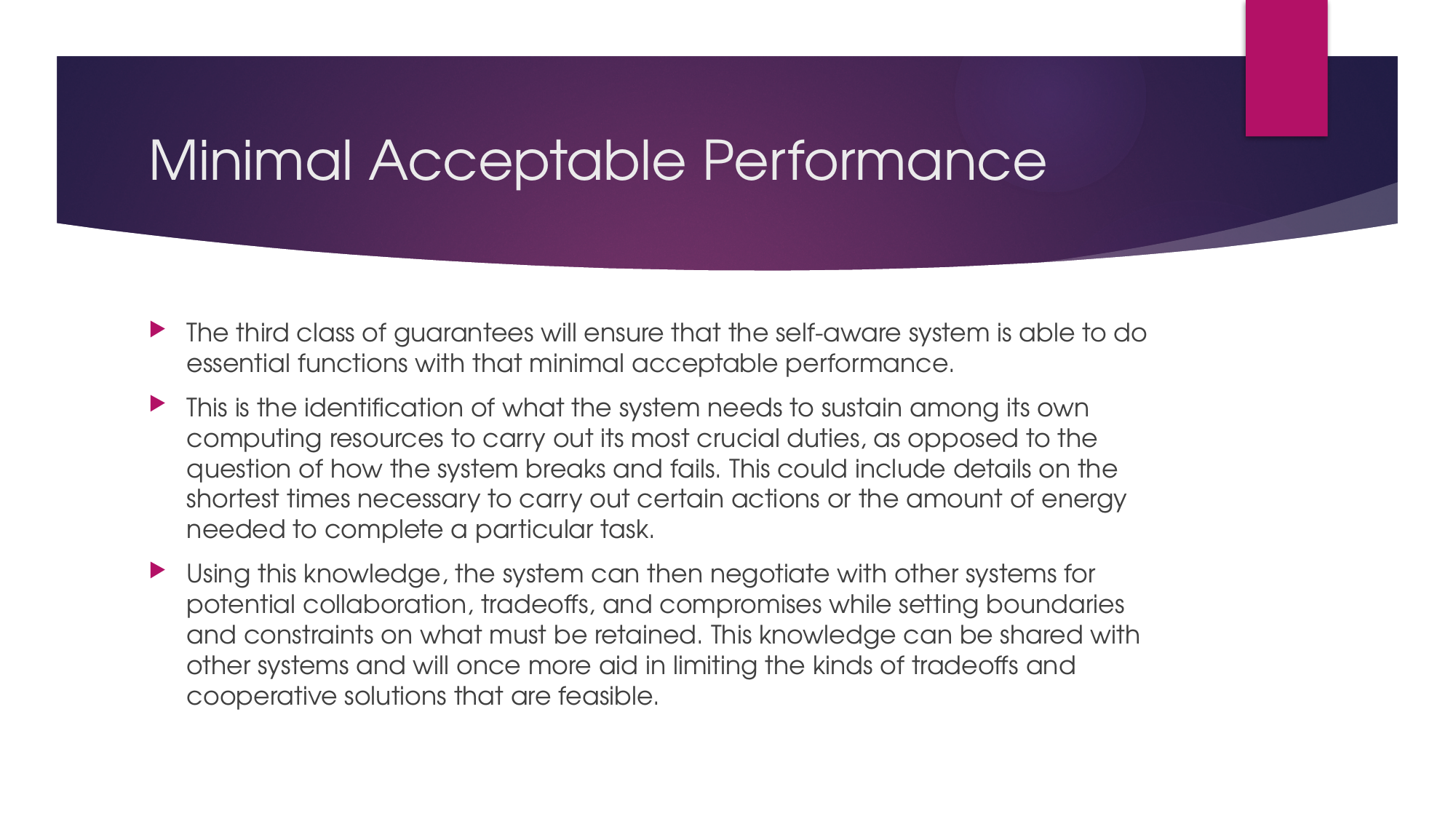

# Minimal Acceptable Performance
The third class of guarantees will ensure that the self-aware system is able to do essential functions with that minimal acceptable performance.
This is the identification of what the system needs to sustain among its own computing resources to carry out its most crucial duties, as opposed to the question of how the system breaks and fails. This could include details on the shortest times necessary to carry out certain actions or the amount of energy needed to complete a particular task.
Using this knowledge, the system can then negotiate with other systems for potential collaboration, tradeoffs, and compromises while setting boundaries and constraints on what must be retained. This knowledge can be shared with other systems and will once more aid in limiting the kinds of tradeoffs and cooperative solutions that are feasible.